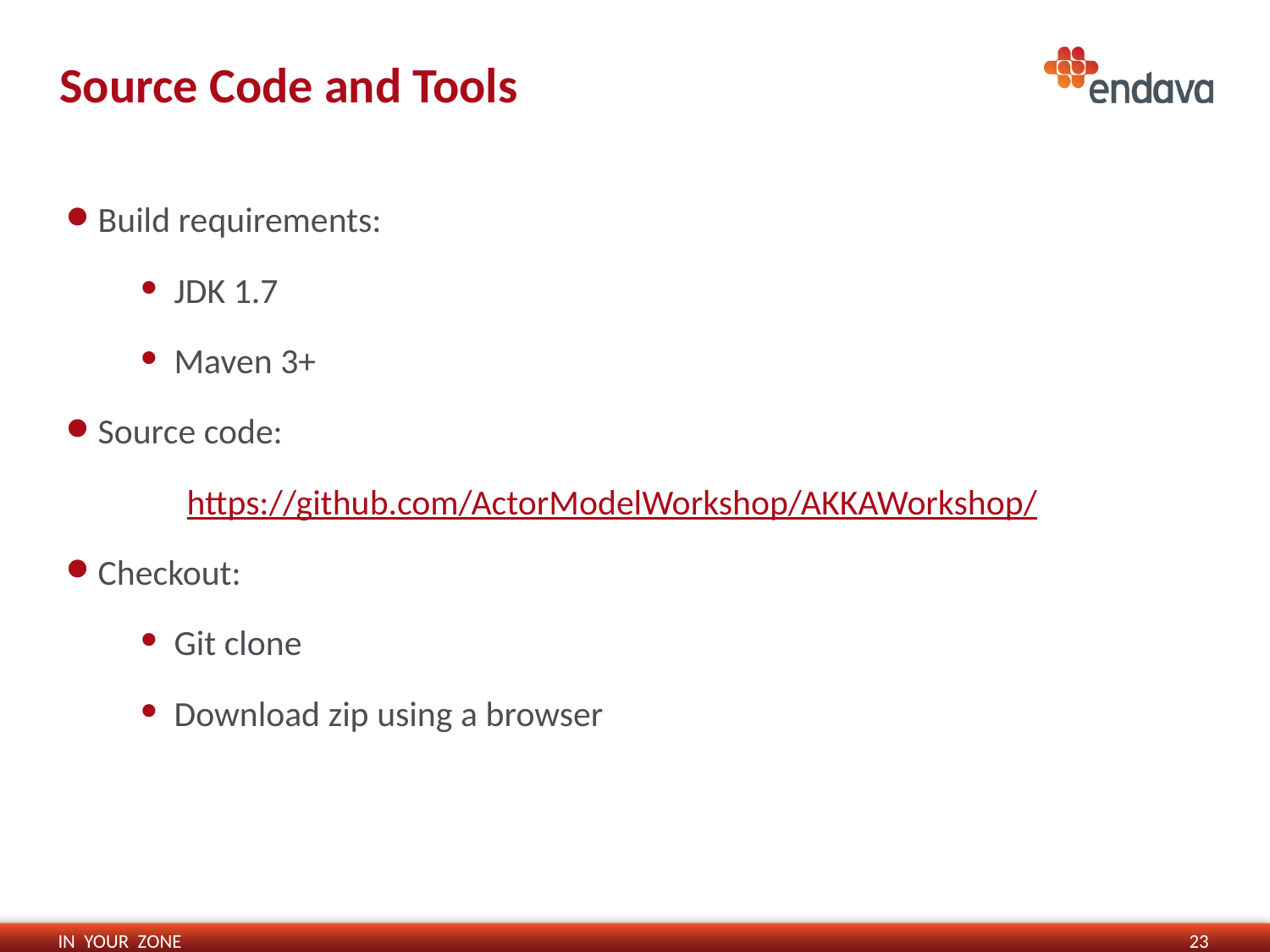

# Source Code and Tools
Build requirements:
JDK 1.7
Maven 3+
Source code:
	https://github.com/ActorModelWorkshop/AKKAWorkshop/
Checkout:
Git clone
Download zip using a browser

23